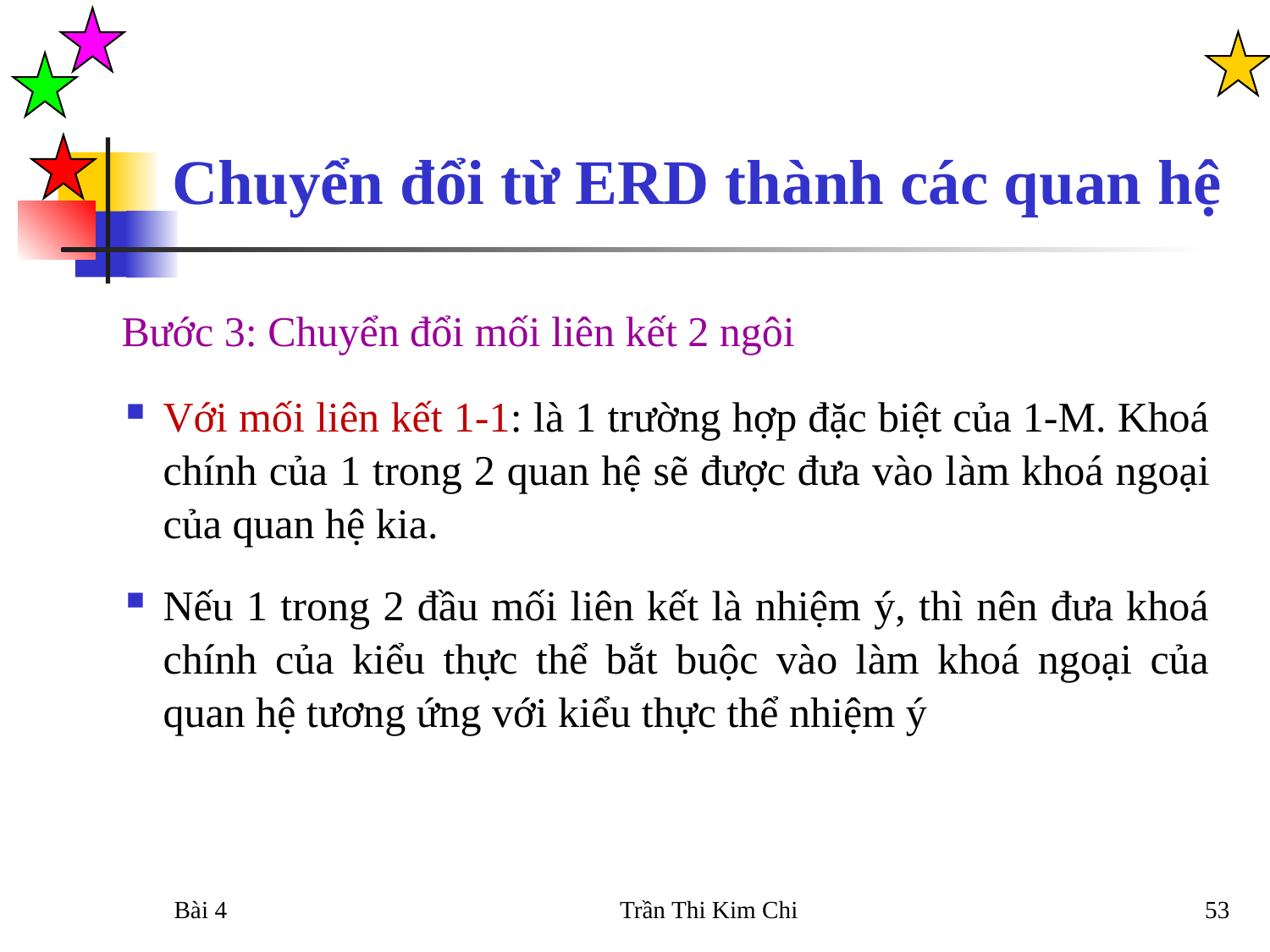

Chuyển đổi từ ERD thành các quan hệ
Bước 3: Chuyển đổi mối liên kết 2 ngôi
Với mối liên kết 1-1: là 1 trường hợp đặc biệt của 1-M. Khoá chính của 1 trong 2 quan hệ sẽ được đưa vào làm khoá ngoại của quan hệ kia.

Nếu 1 trong 2 đầu mối liên kết là nhiệm ý, thì nên đưa khoá chính của kiểu thực thể bắt buộc vào làm khoá ngoại của quan hệ tương ứng với kiểu thực thể nhiệm ý
Bài 4
Trần Thi Kim Chi
53